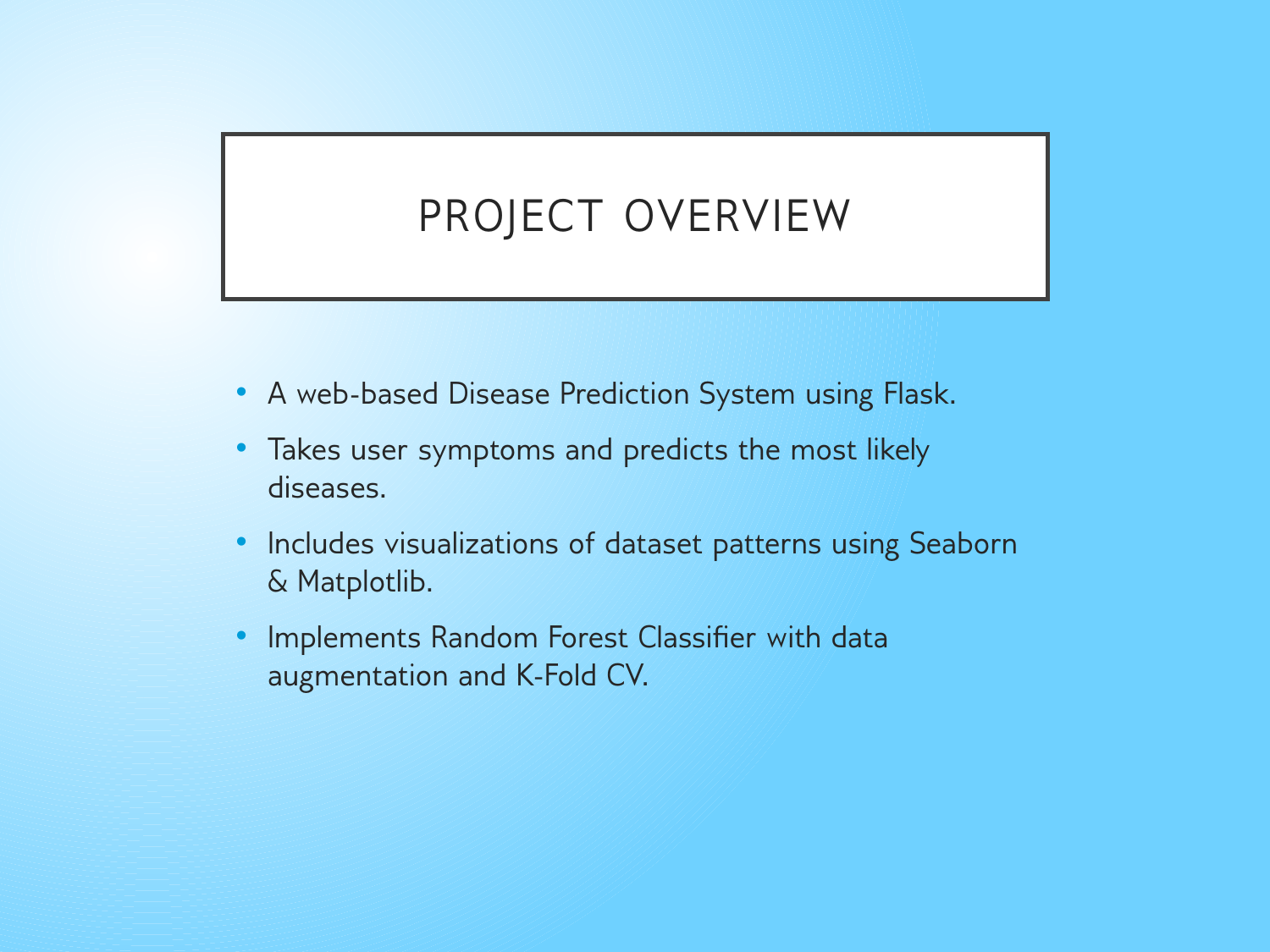

# Project Overview
A web-based Disease Prediction System using Flask.
Takes user symptoms and predicts the most likely diseases.
Includes visualizations of dataset patterns using Seaborn & Matplotlib.
Implements Random Forest Classifier with data augmentation and K-Fold CV.